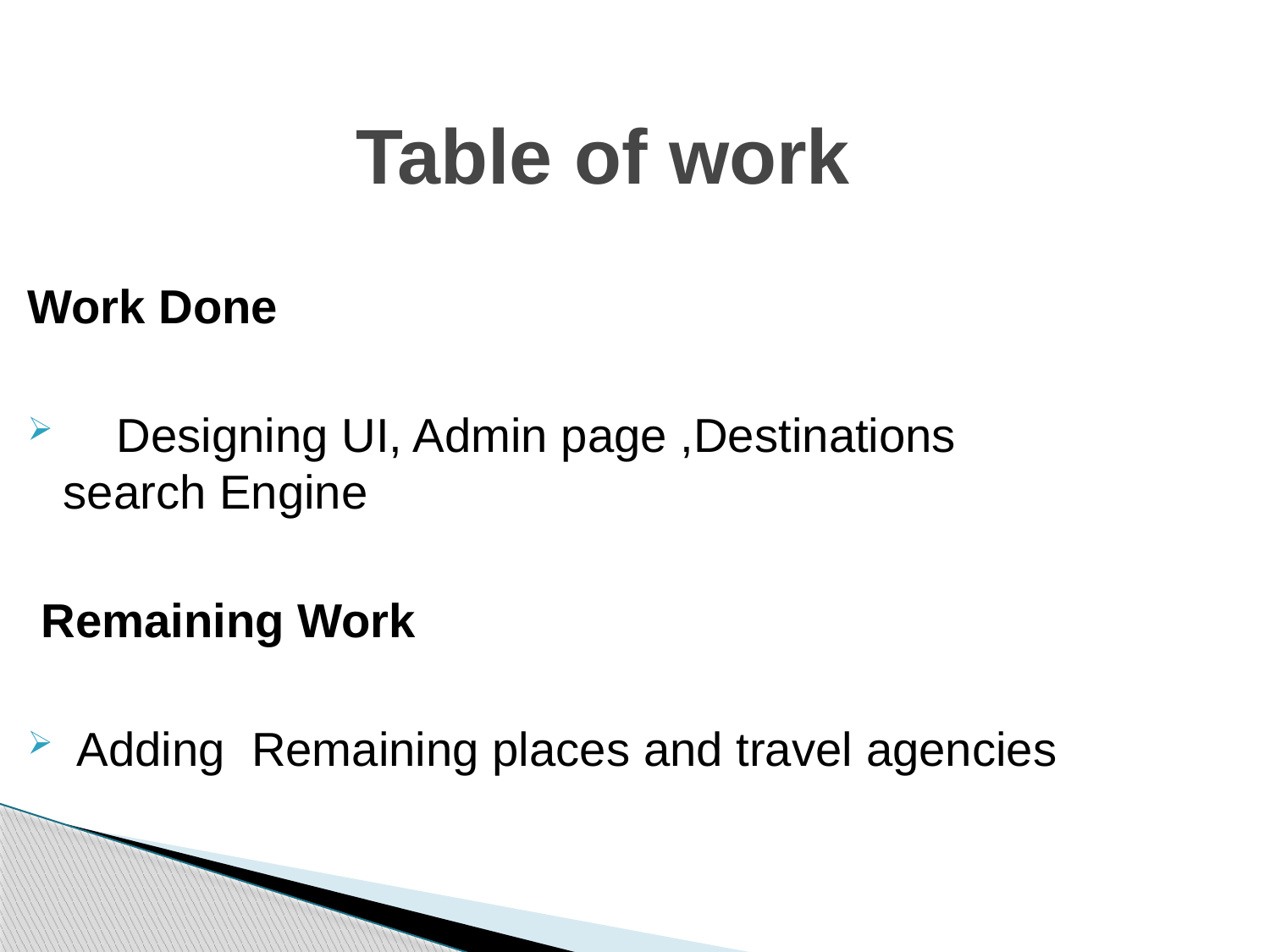

# Table of work

Work Done

    Designing UI, Admin page ,Destinations       	search Engine

 Remaining Work

 Adding  Remaining places and travel agencies